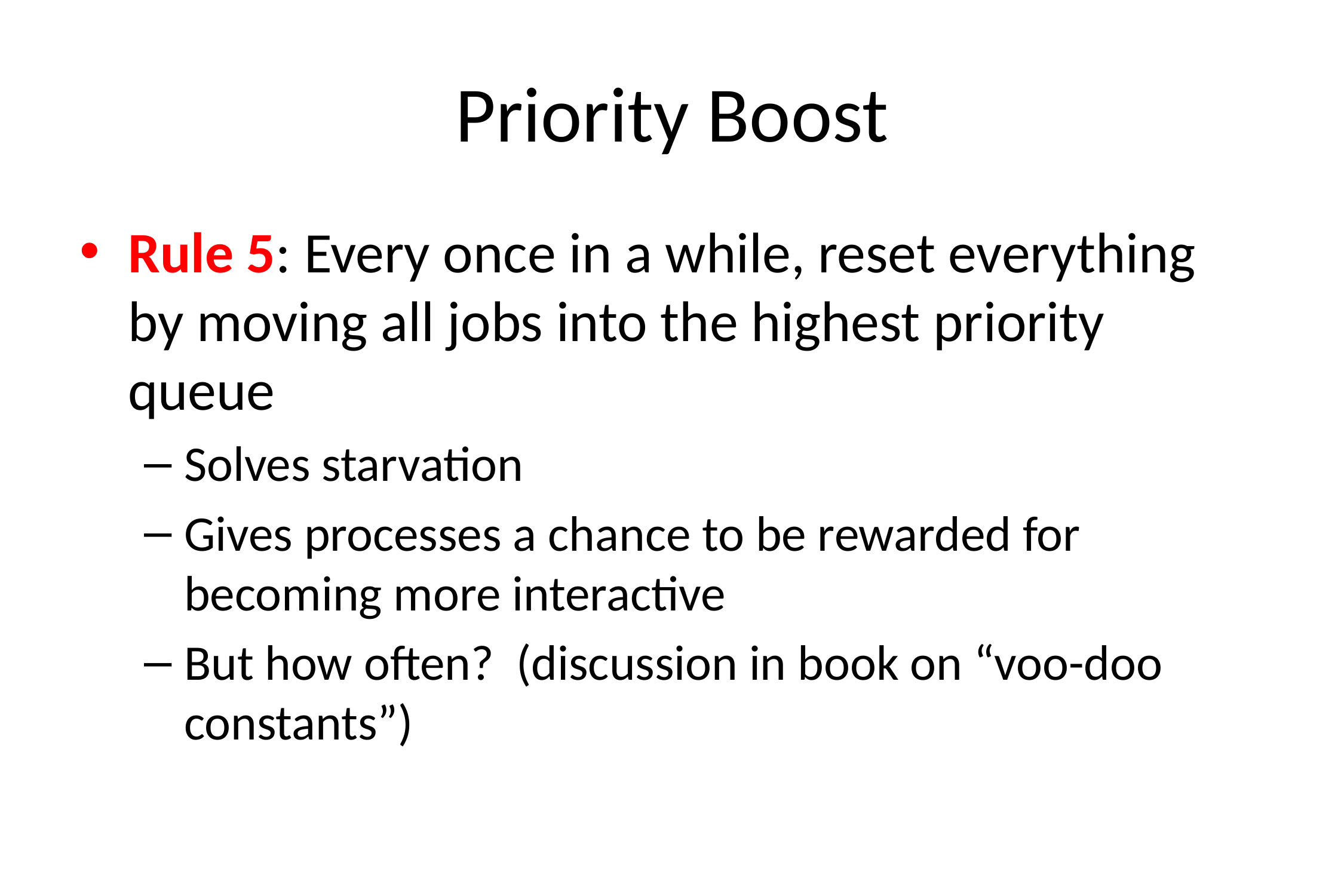

# Priority Boost
Rule 5: Every once in a while, reset everything by moving all jobs into the highest priority queue
Solves starvation
Gives processes a chance to be rewarded for becoming more interactive
But how often?  (discussion in book on “voo-doo constants”)